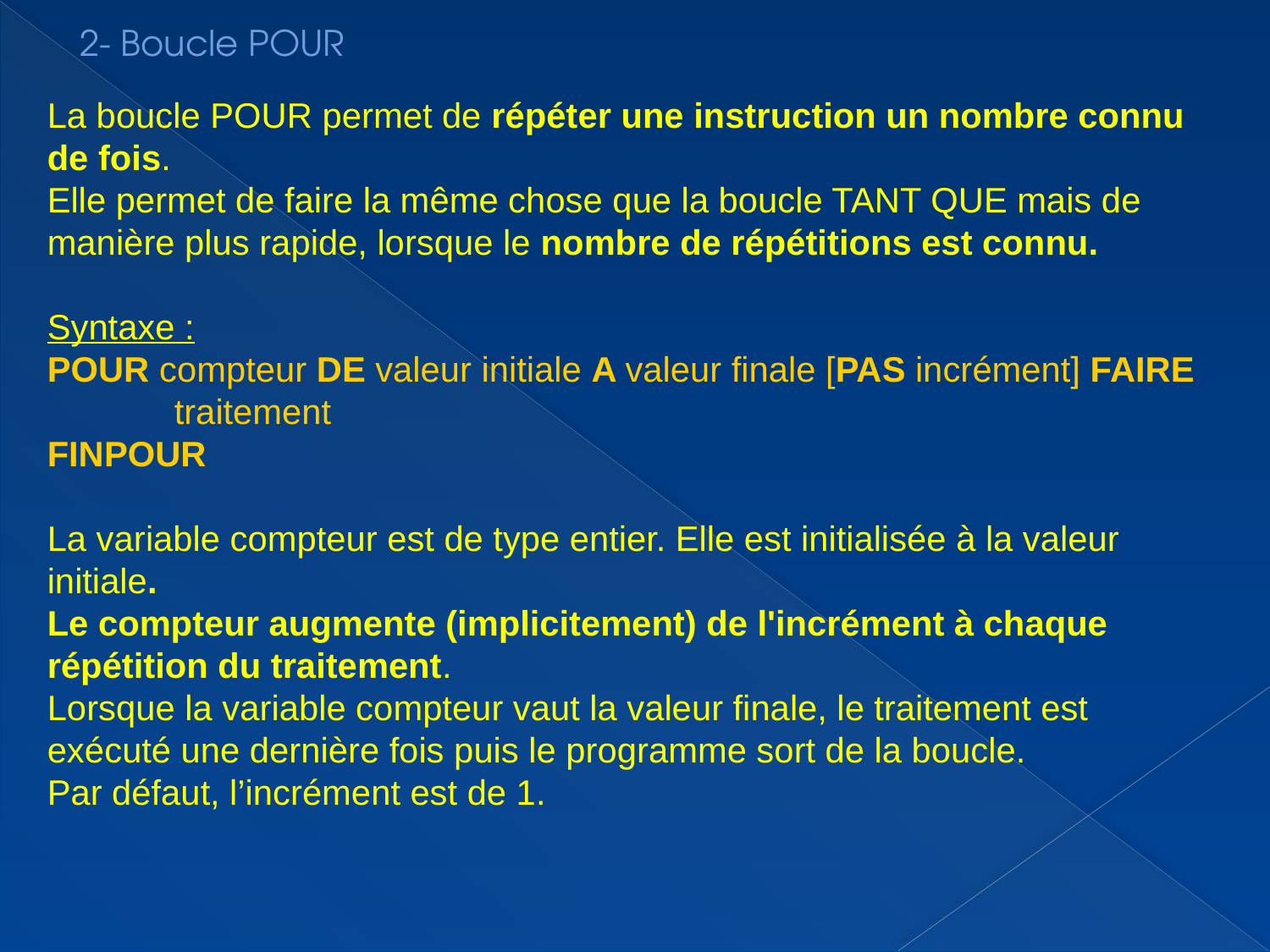

2- Boucle POUR
La boucle POUR permet de répéter une instruction un nombre connu de fois.
Elle permet de faire la même chose que la boucle TANT QUE mais de manière plus rapide, lorsque le nombre de répétitions est connu.

Syntaxe :
POUR compteur DE valeur initiale A valeur finale [PAS incrément] FAIRE
	traitement
FINPOUR

La variable compteur est de type entier. Elle est initialisée à la valeur initiale.
Le compteur augmente (implicitement) de l'incrément à chaque répétition du traitement.
Lorsque la variable compteur vaut la valeur finale, le traitement est exécuté une dernière fois puis le programme sort de la boucle.
Par défaut, l’incrément est de 1.